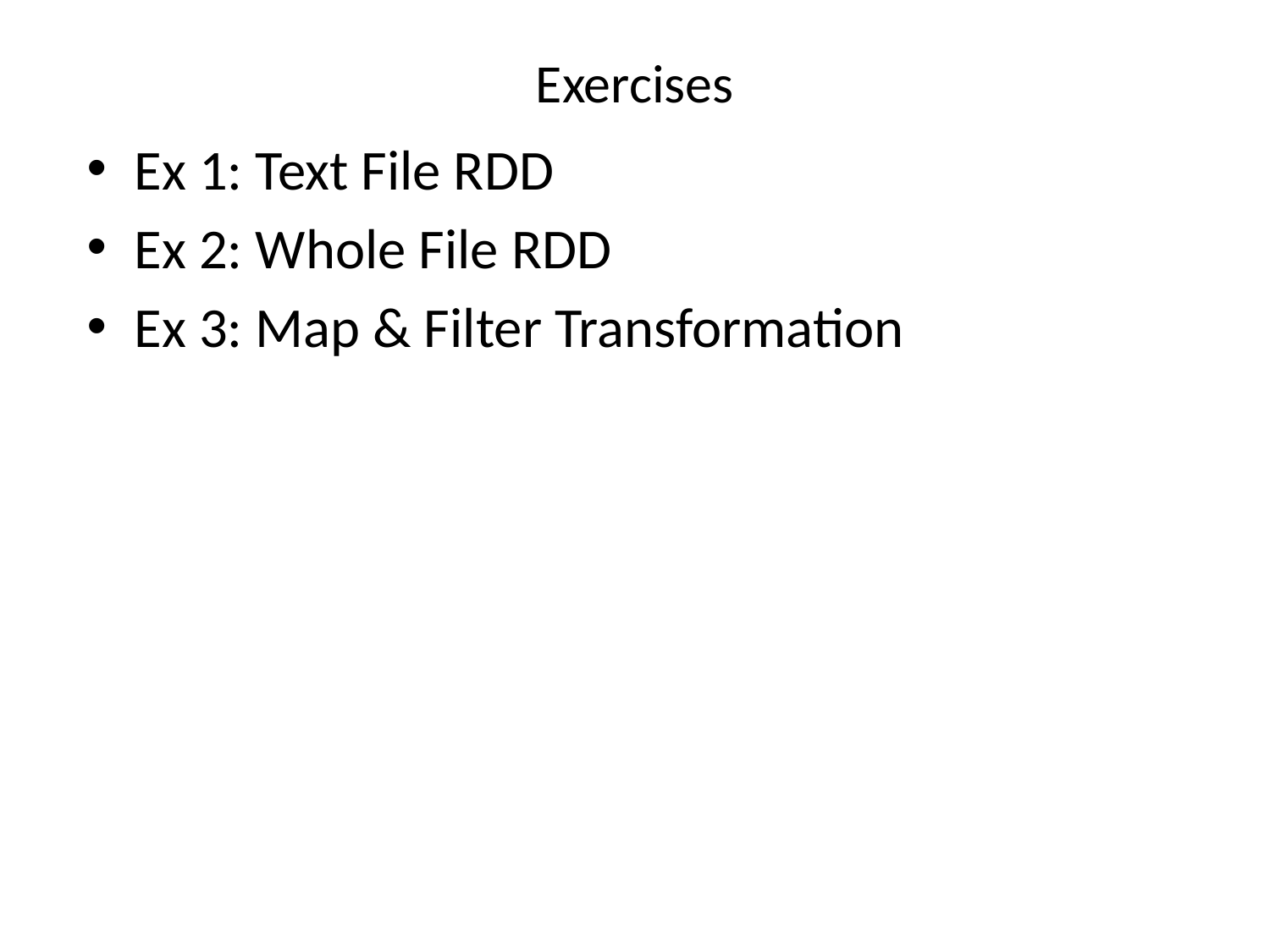

# Exercises
Ex 1: Text File RDD
Ex 2: Whole File RDD
Ex 3: Map & Filter Transformation